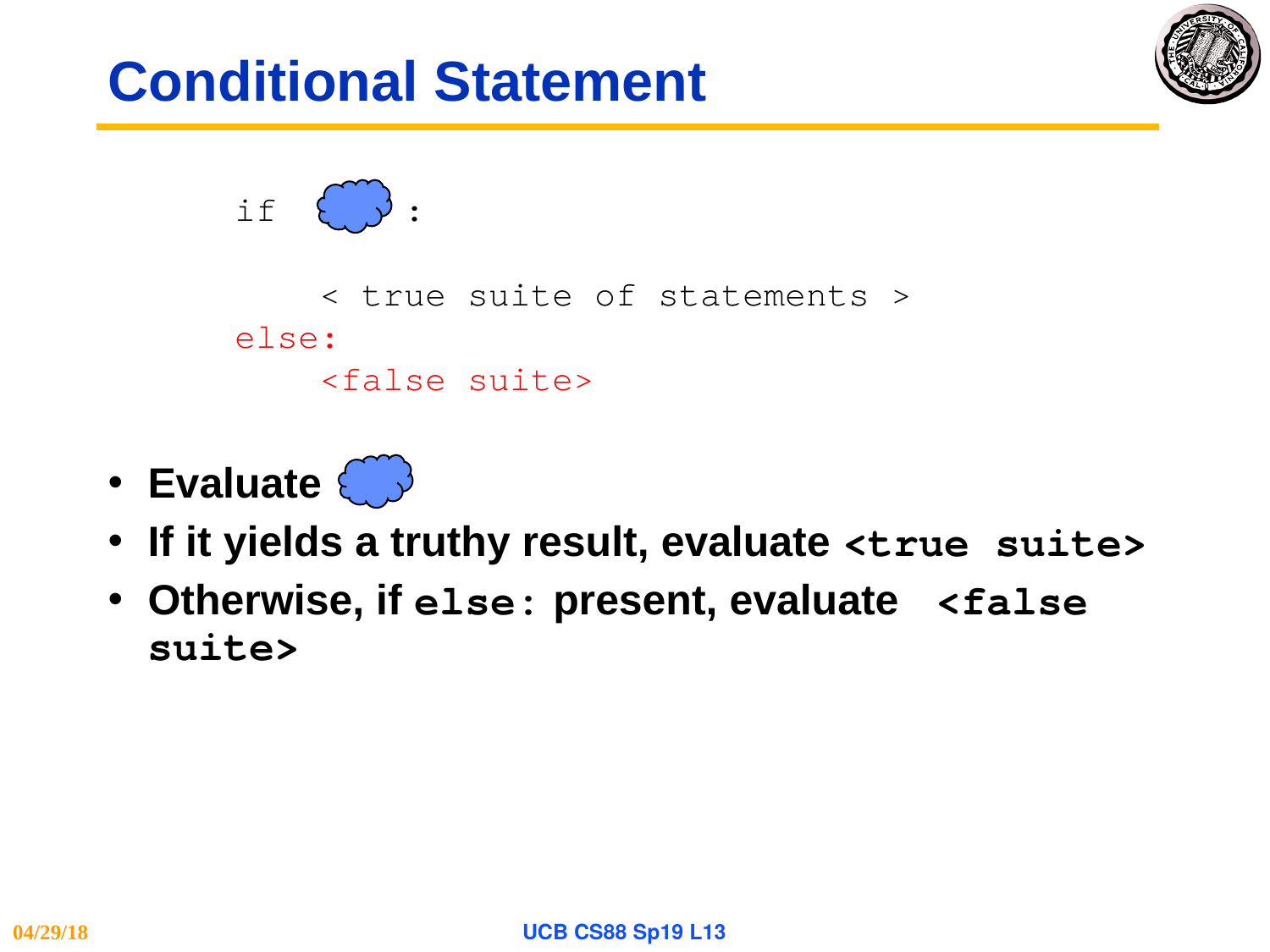

# Conditional Statement
if      :

    < true suite of statements >
else:
    <false suite>

Evaluate
If it yields a truthy result, evaluate <true suite>
Otherwise, if else: present, evaluate  <false suite>

04/29/18
UCB CS88 Sp19 L13